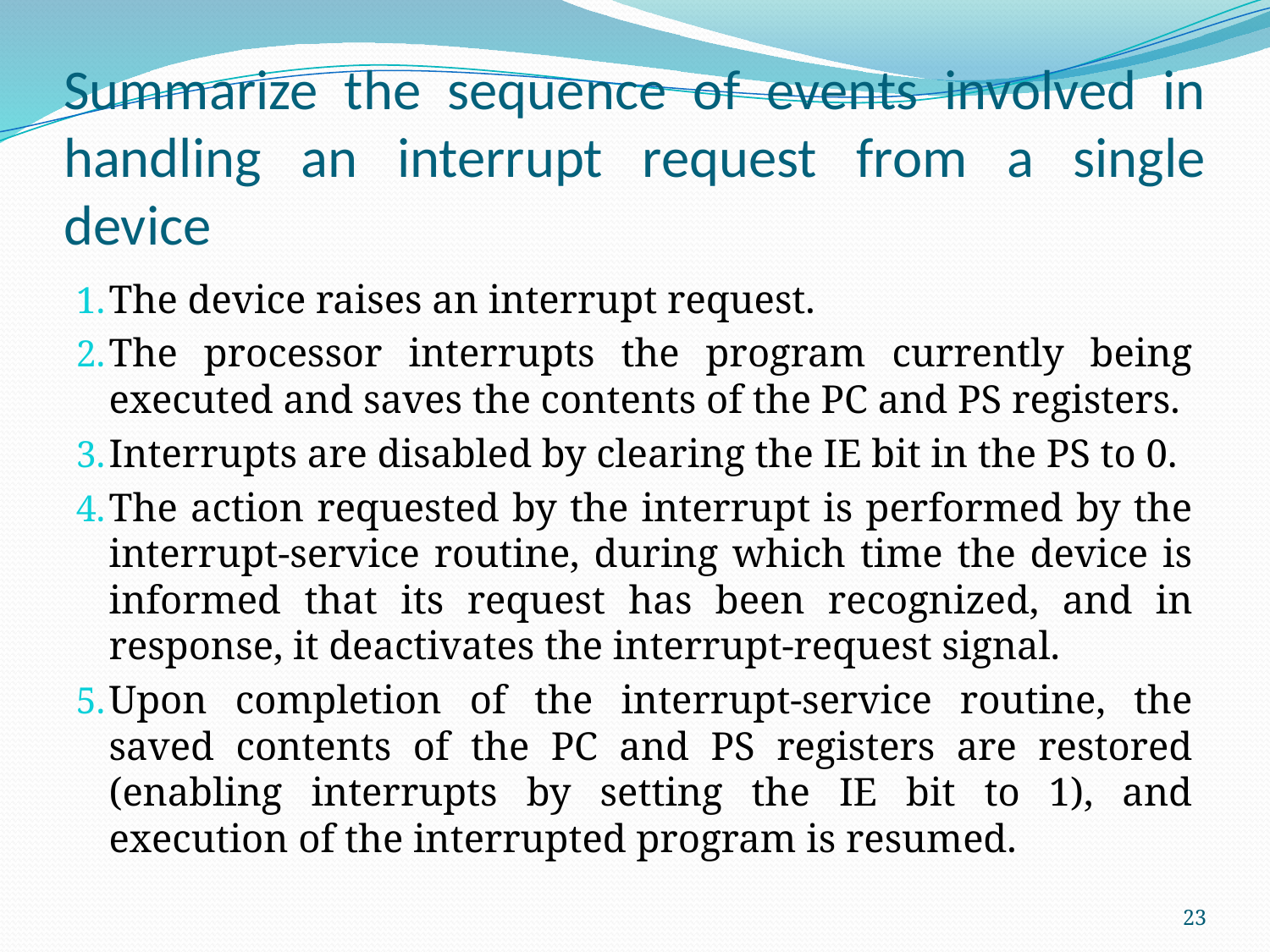

# Summarize the sequence of events involved in handling an interrupt request from a single device
The device raises an interrupt request.
The processor interrupts the program currently being executed and saves the contents of the PC and PS registers.
Interrupts are disabled by clearing the IE bit in the PS to 0.
The action requested by the interrupt is performed by the interrupt-service routine, during which time the device is informed that its request has been recognized, and in response, it deactivates the interrupt-request signal.
Upon completion of the interrupt-service routine, the saved contents of the PC and PS registers are restored (enabling interrupts by setting the IE bit to 1), and execution of the interrupted program is resumed.
23